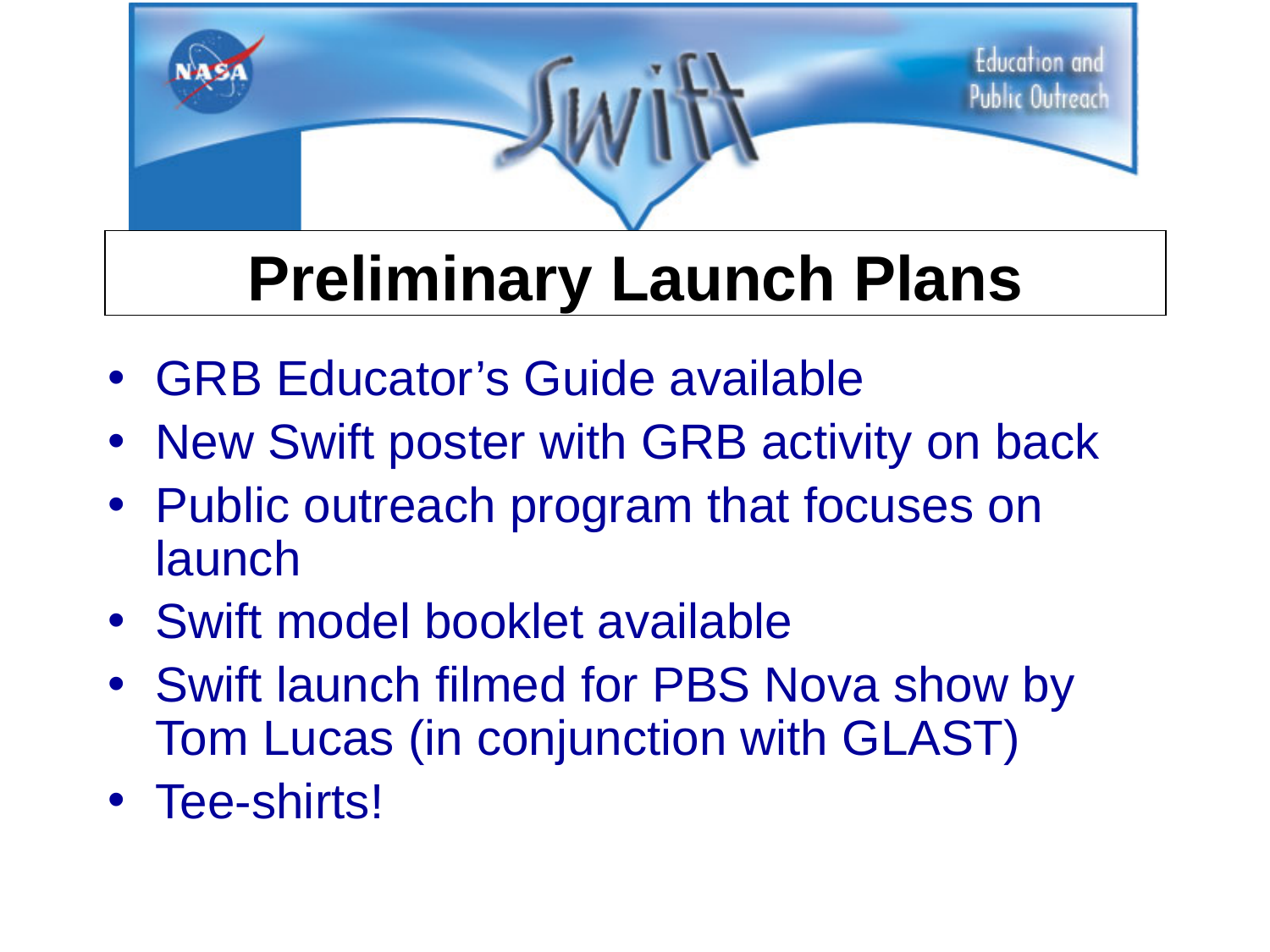

Preliminary Launch Plans
GRB Educator’s Guide available
New Swift poster with GRB activity on back
Public outreach program that focuses on launch
Swift model booklet available
Swift launch filmed for PBS Nova show by Tom Lucas (in conjunction with GLAST)
Tee-shirts!